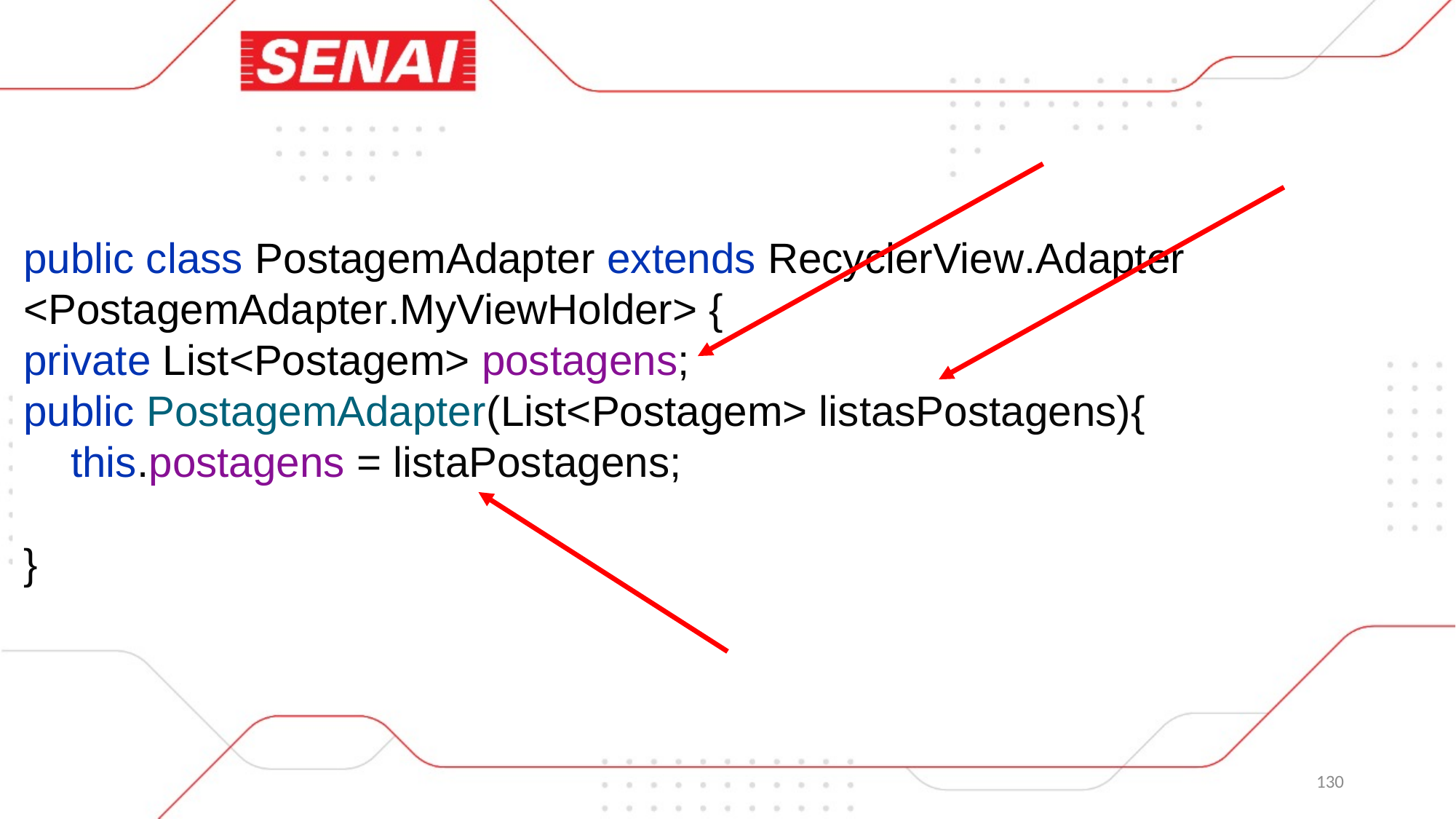

public class PostagemAdapter extends RecyclerView.Adapter
<PostagemAdapter.MyViewHolder> {
private List<Postagem> postagens;
public PostagemAdapter(List<Postagem> listasPostagens){
    this.postagens = listaPostagens;
}
130